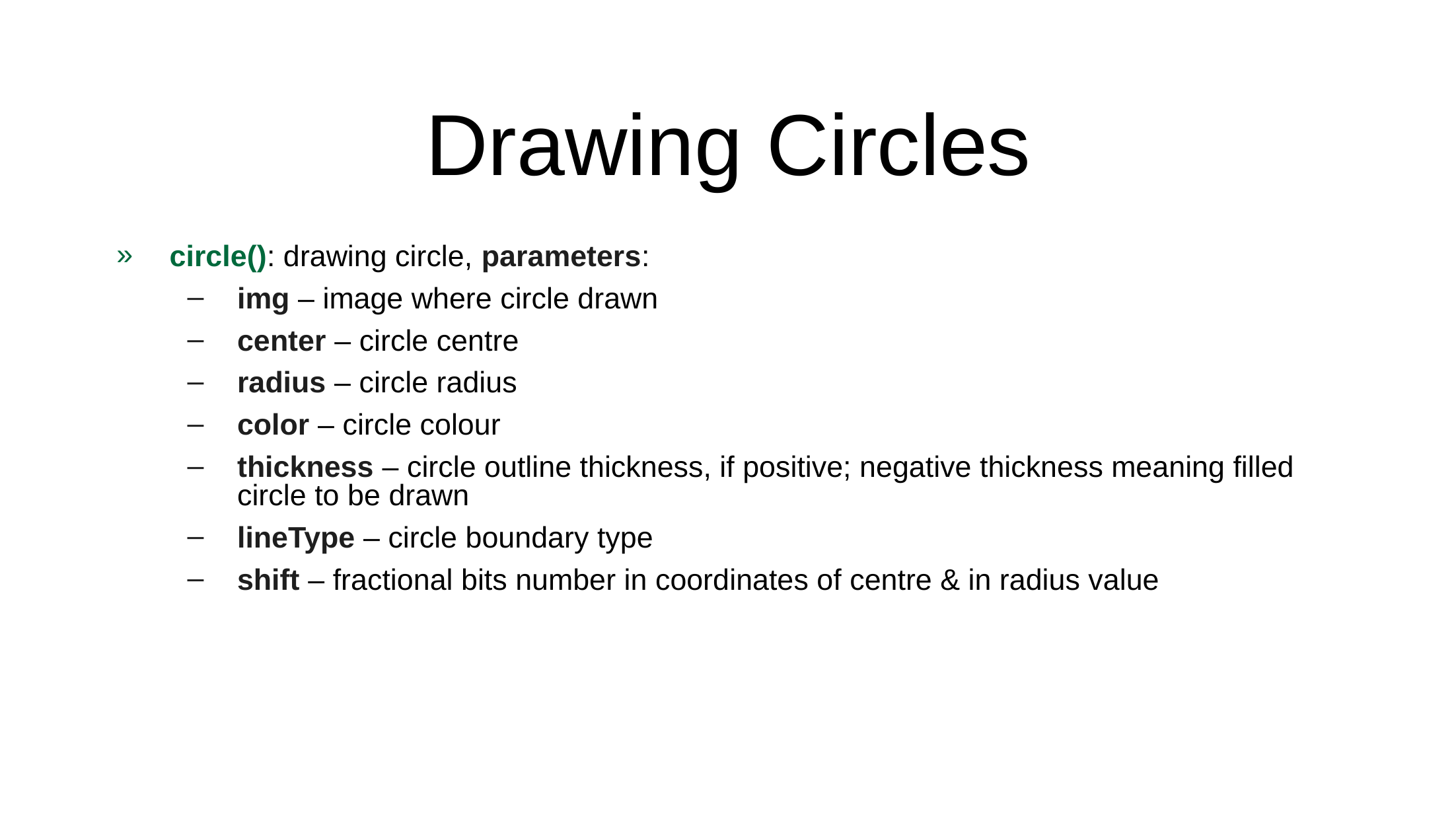

# Drawing Circles
circle(): drawing circle, parameters:
img – image where circle drawn
center – circle centre
radius – circle radius
color – circle colour
thickness – circle outline thickness, if positive; negative thickness meaning filled circle to be drawn
lineType – circle boundary type
shift – fractional bits number in coordinates of centre & in radius value